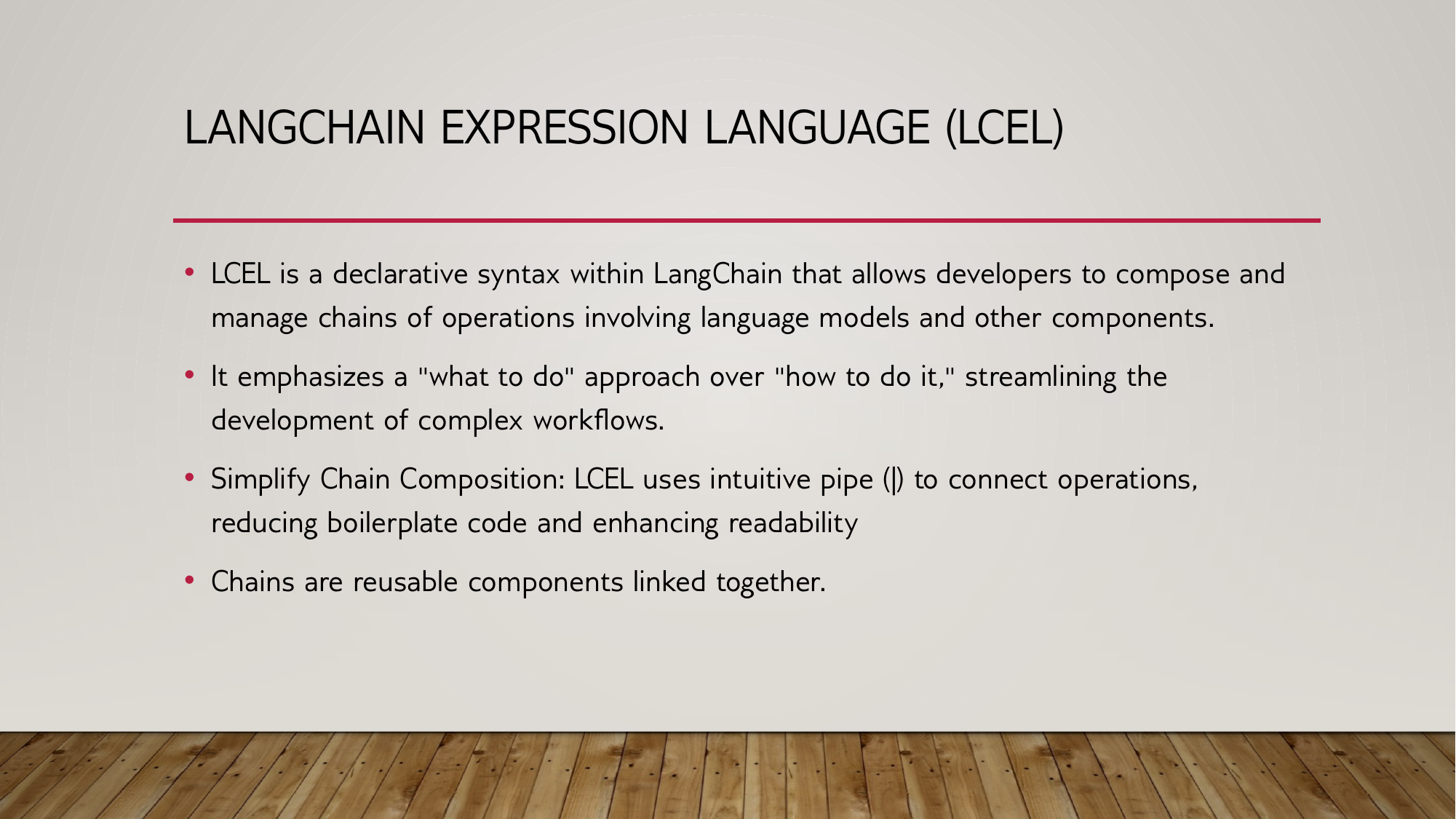

# LangChain Expression Language (LCEL)
LCEL is a declarative syntax within LangChain that allows developers to compose and manage chains of operations involving language models and other components.
It emphasizes a "what to do" approach over "how to do it," streamlining the development of complex workflows.
Simplify Chain Composition: LCEL uses intuitive pipe (|) to connect operations, reducing boilerplate code and enhancing readability
Chains are reusable components linked together.